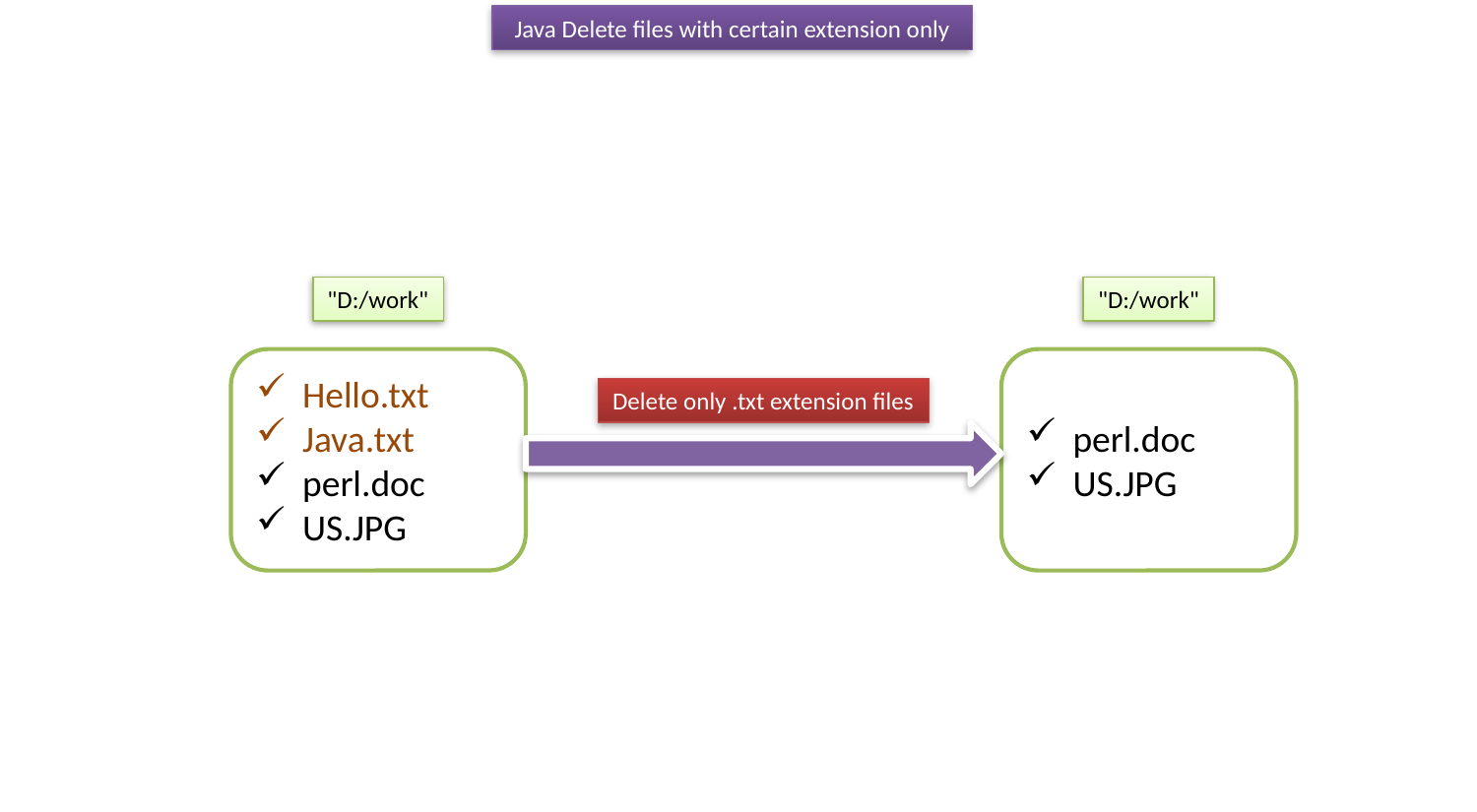

Java Delete files with certain extension only
"D:/work"
"D:/work"
Hello.txt
Java.txt
perl.doc
US.JPG
perl.doc
US.JPG
Delete only .txt extension files